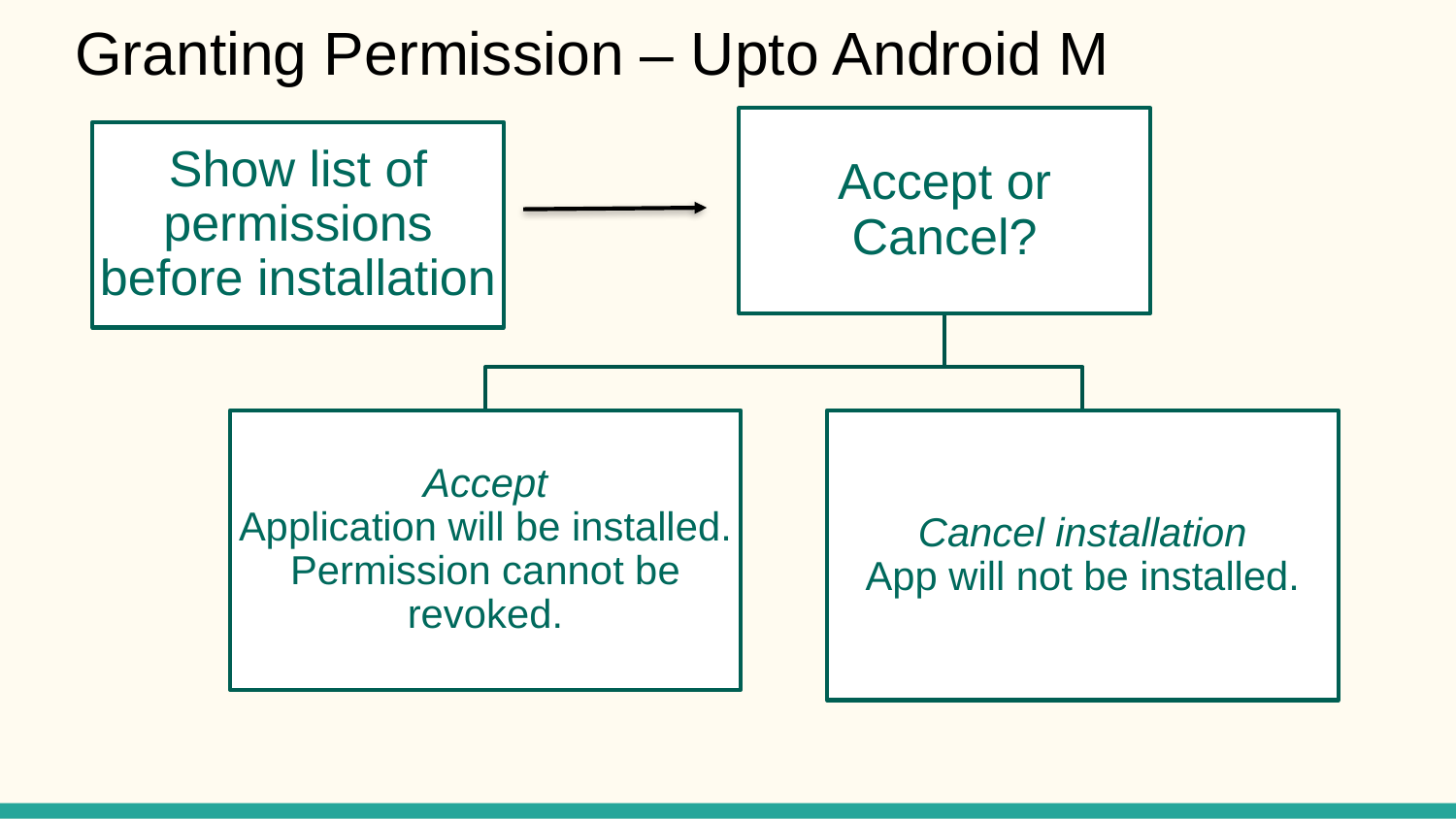

# Granting Permission – Upto Android M
Show list of permissions before installation
Accept or Cancel?
Accept
Application will be installed. Permission cannot be revoked.
Cancel installation
App will not be installed.